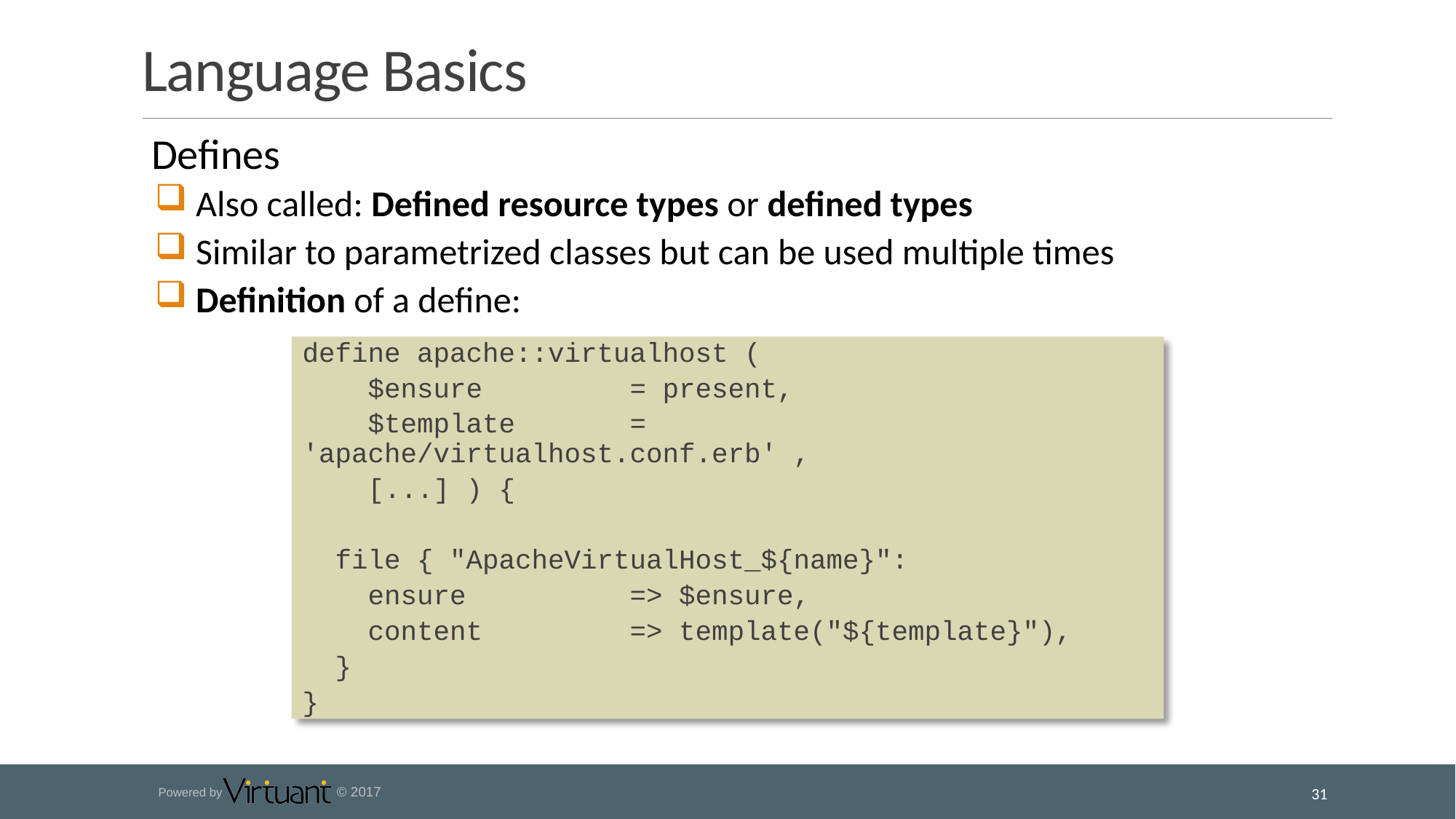

# Language Basics
 Defines
 Also called: Defined resource types or defined types
 Similar to parametrized classes but can be used multiple times
 Definition of a define:
define apache::virtualhost (
    $ensure 		= present,
    $template 	= 'apache/virtualhost.conf.erb' ,
    [...] ) {

  file { "ApacheVirtualHost_${name}":
    ensure 		=> $ensure,
    content 		=> template("${template}"),
  }
}

31